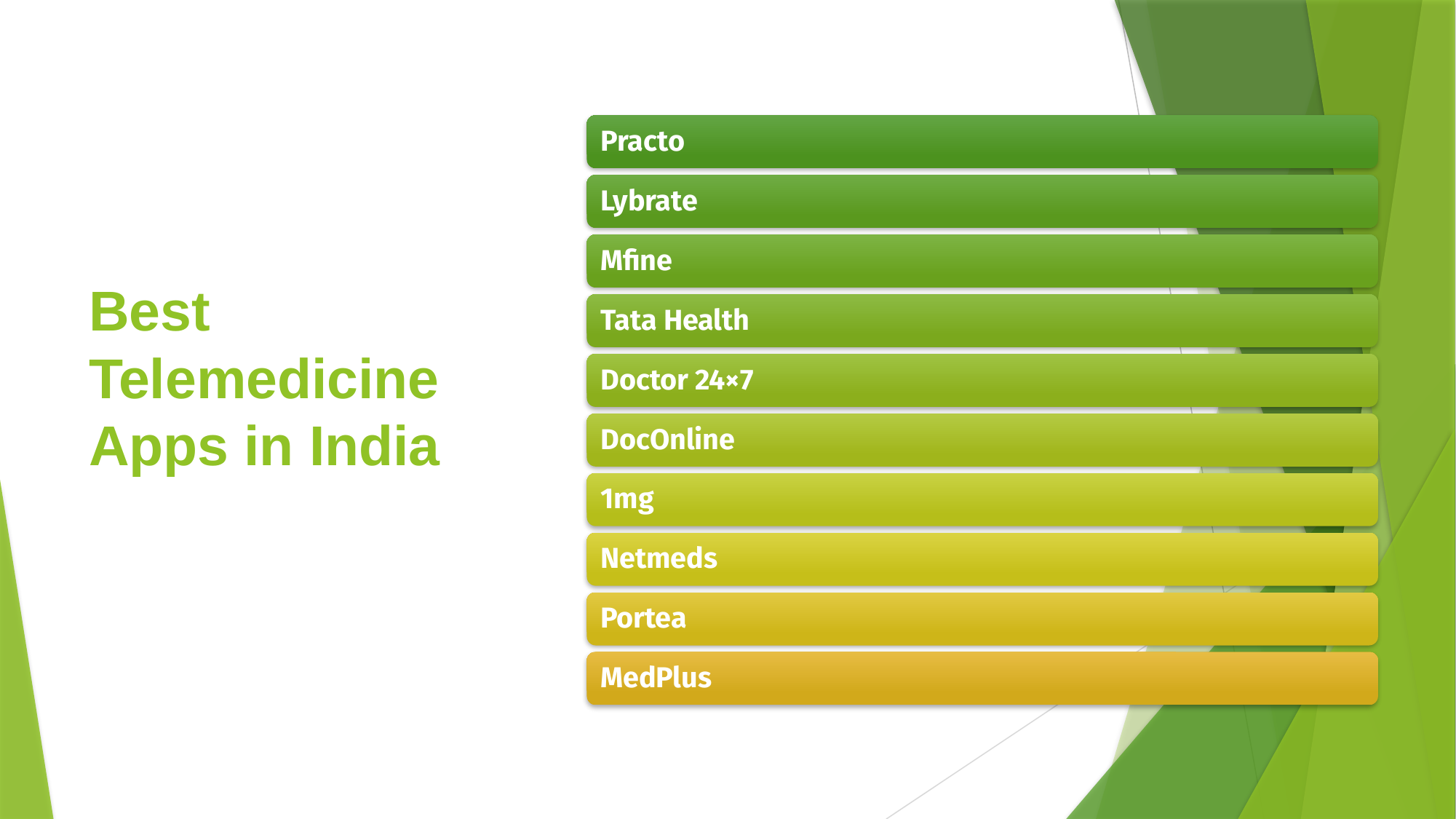

Practo
Lybrate
Mfine
Tata Health
Doctor 24×7
DocOnline
1mg
Netmeds
Portea
MedPlus
# Best Telemedicine Apps in India